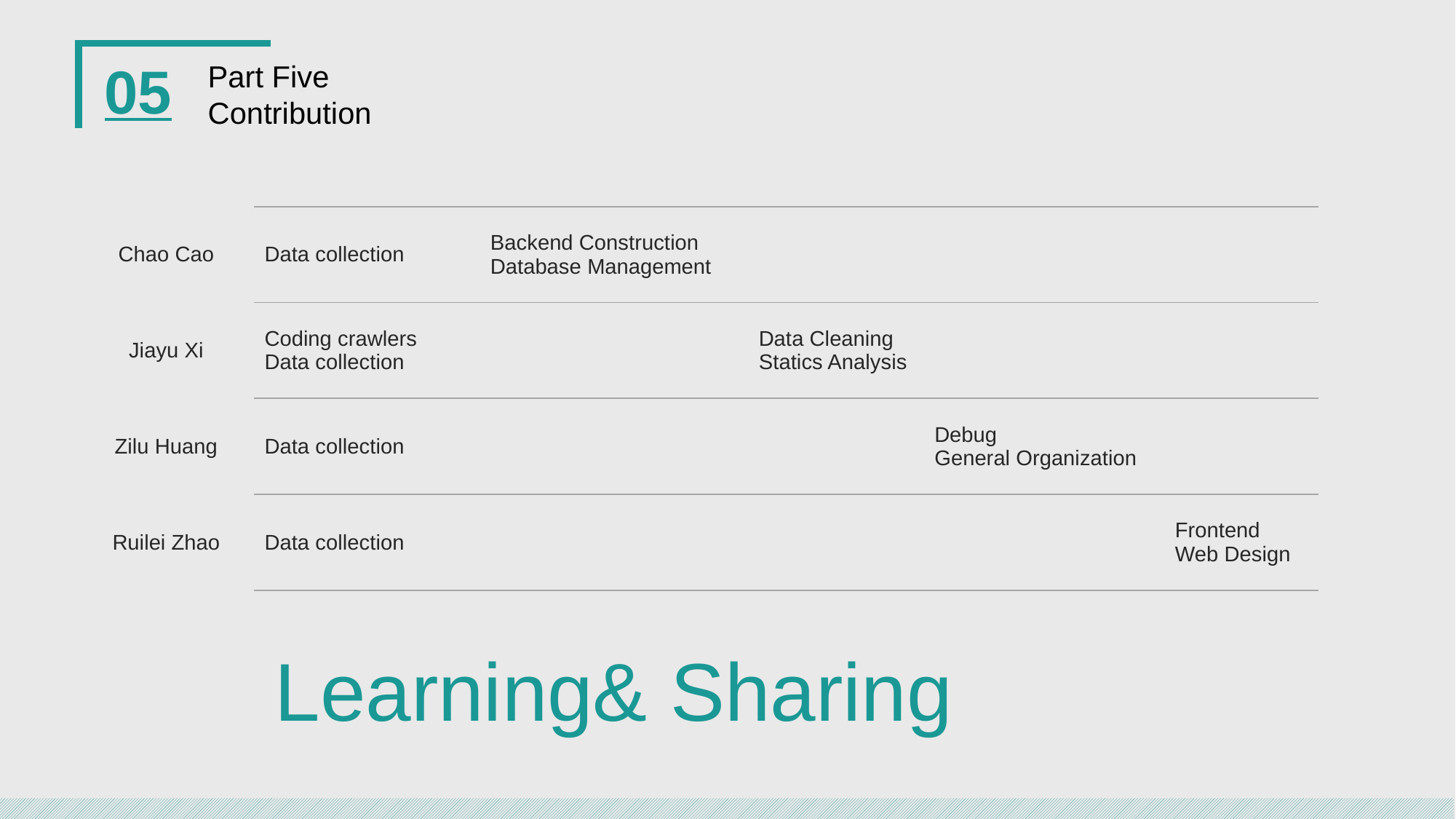

05
Part Five
Contribution
| Chao Cao | Data collection | Backend Construction Database Management |  |  |  |
| --- | --- | --- | --- | --- | --- |
| Jiayu Xi | Coding crawlers Data collection |  | Data Cleaning Statics Analysis |  |  |
| Zilu Huang | Data collection |  |  | Debug General Organization |  |
| Ruilei Zhao | Data collection |  |  |  | Frontend Web Design |
Learning& Sharing